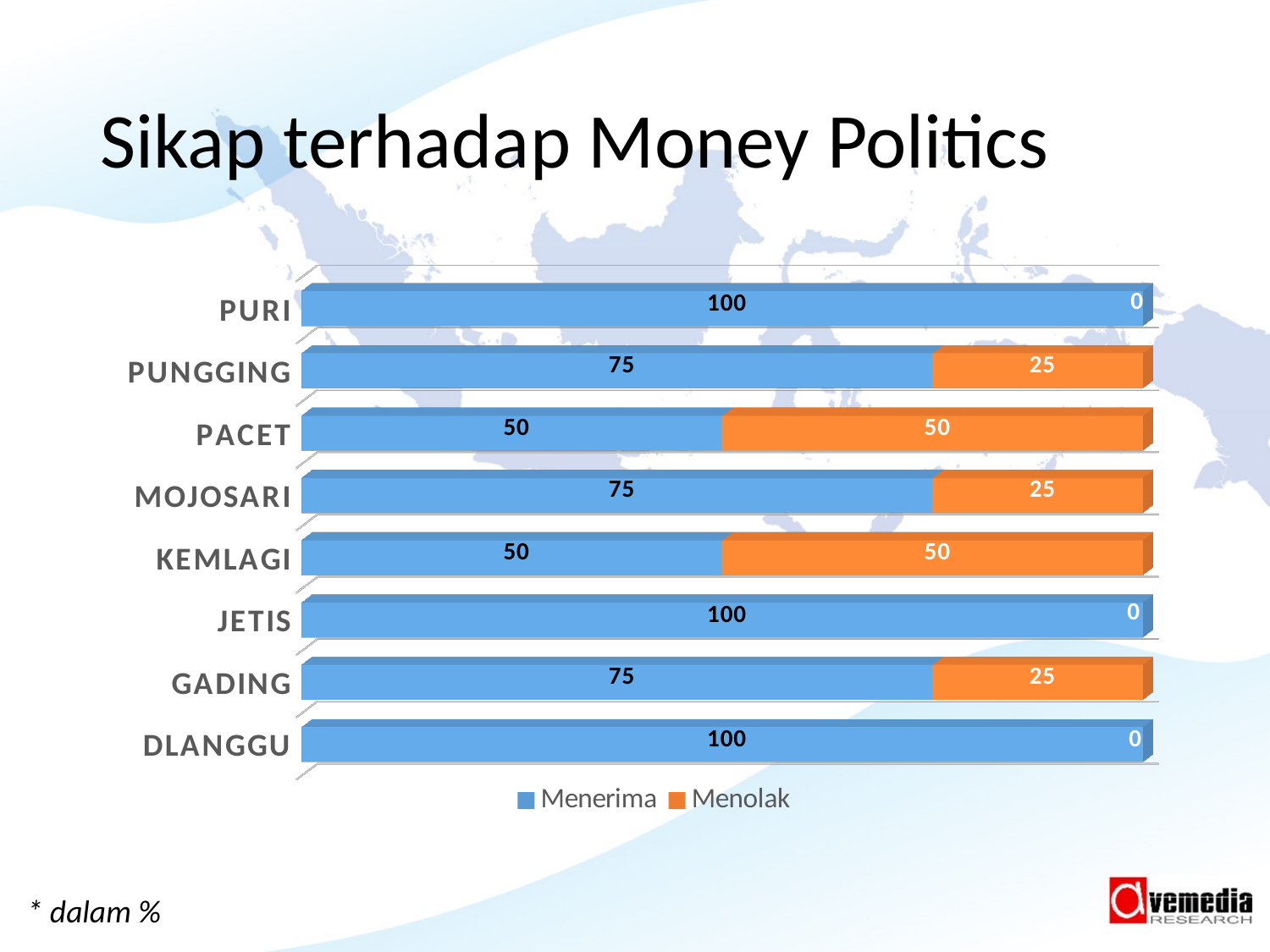

# Sikap terhadap Money Politics

[unsupported chart]

* dalam %